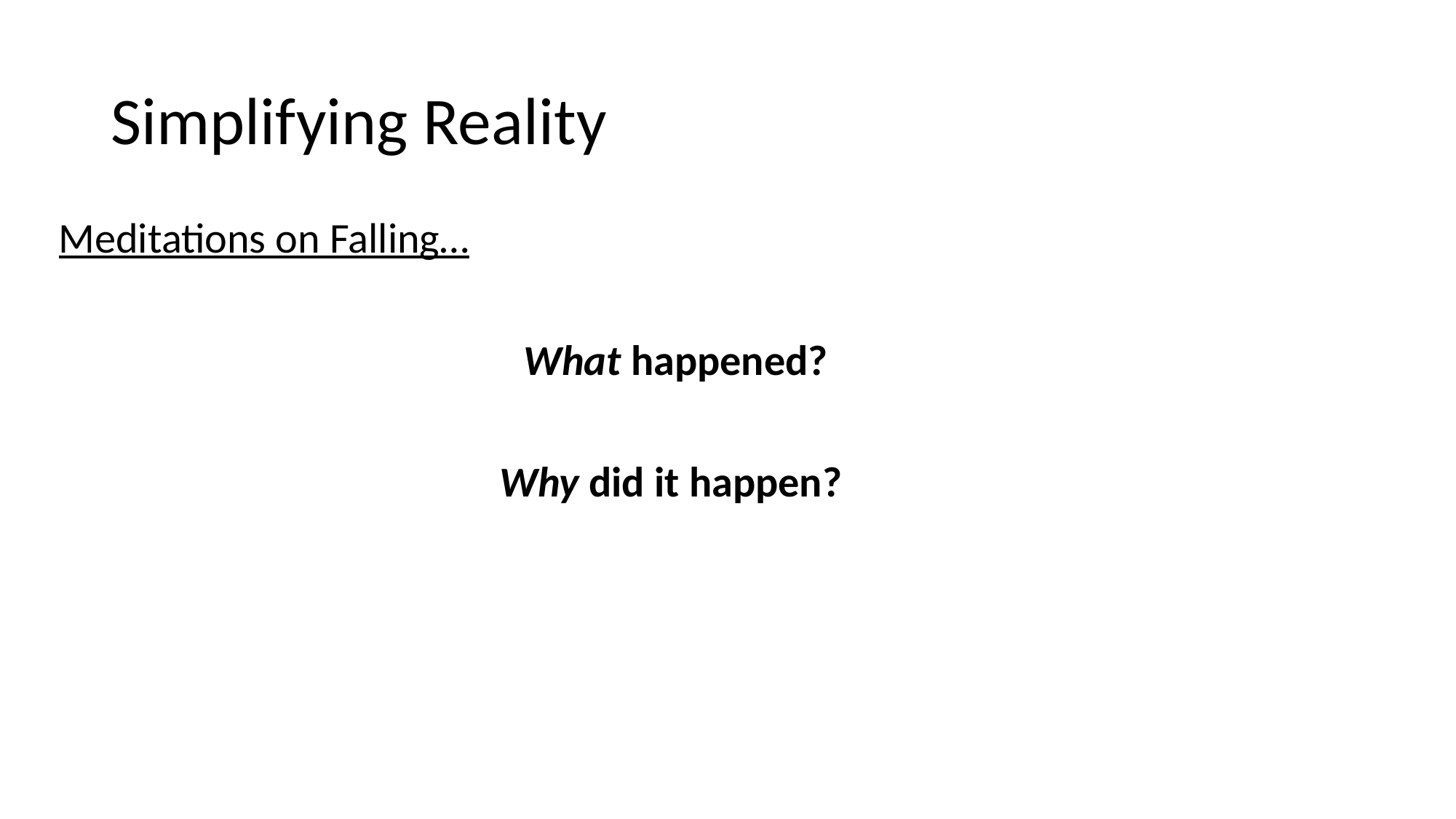

# Simplifying Reality
Meditations on Falling…

What happened?

Why did it happen?